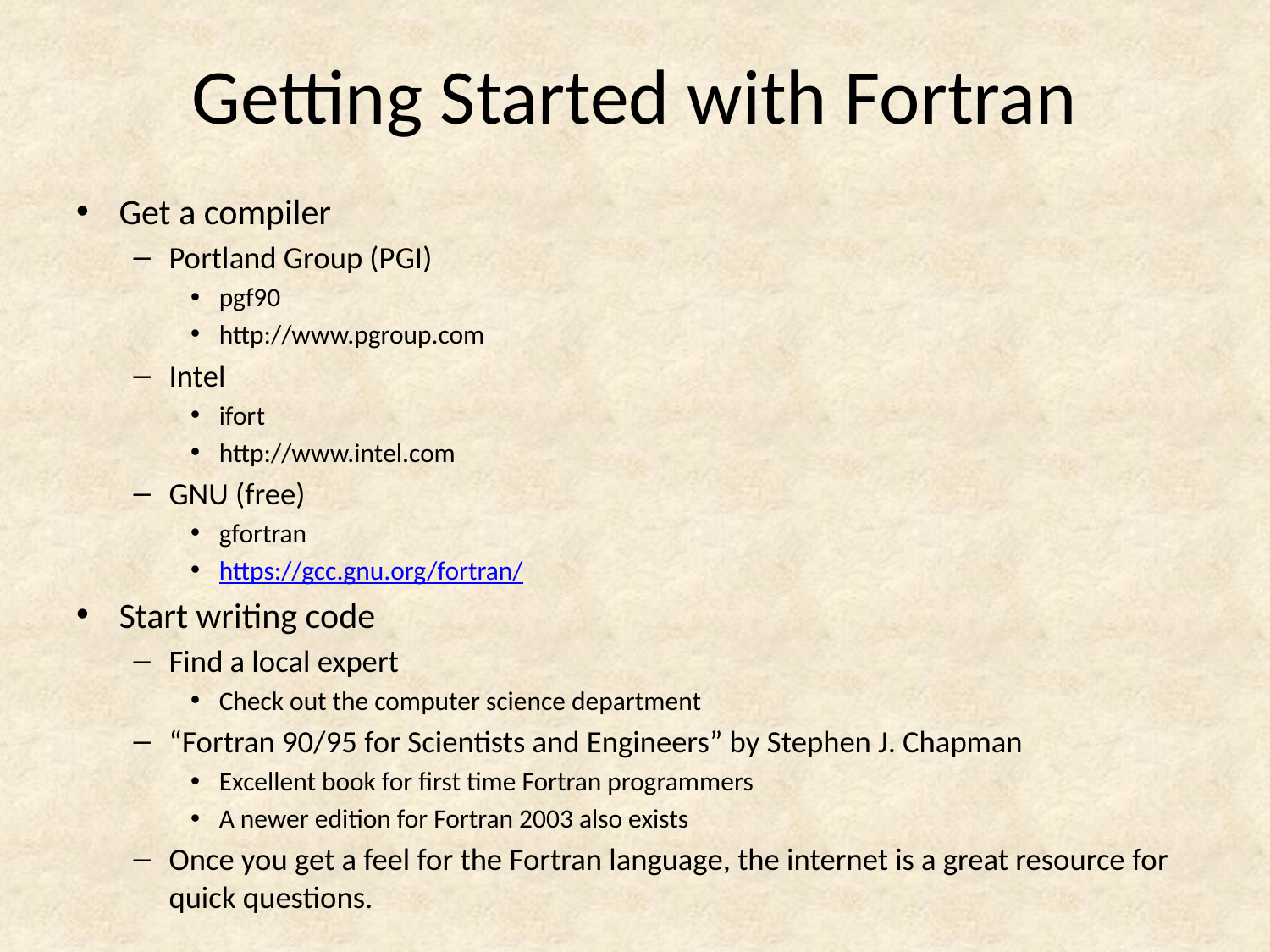

# Getting Started with Fortran
Get a compiler
Portland Group (PGI)
pgf90
http://www.pgroup.com
Intel
ifort
http://www.intel.com
GNU (free)
gfortran
https://gcc.gnu.org/fortran/
Start writing code
Find a local expert
Check out the computer science department
“Fortran 90/95 for Scientists and Engineers” by Stephen J. Chapman
Excellent book for first time Fortran programmers
A newer edition for Fortran 2003 also exists
Once you get a feel for the Fortran language, the internet is a great resource for quick questions.